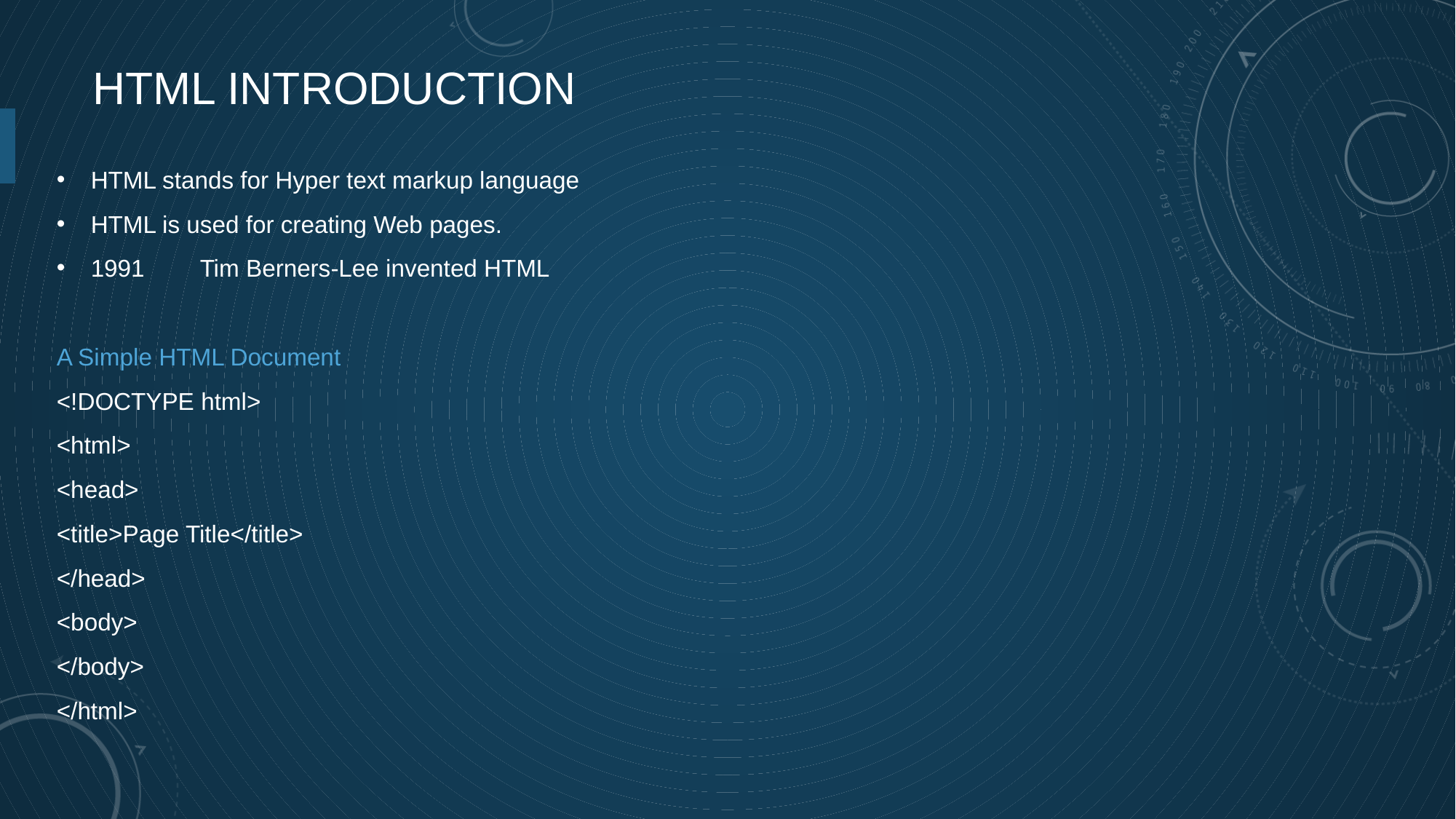

# Html introduction
HTML stands for Hyper text markup language
HTML is used for creating Web pages.
1991	Tim Berners-Lee invented HTML

A Simple HTML Document
<!DOCTYPE html>
<html>
<head>
<title>Page Title</title>
</head>
<body>
</body>
</html>